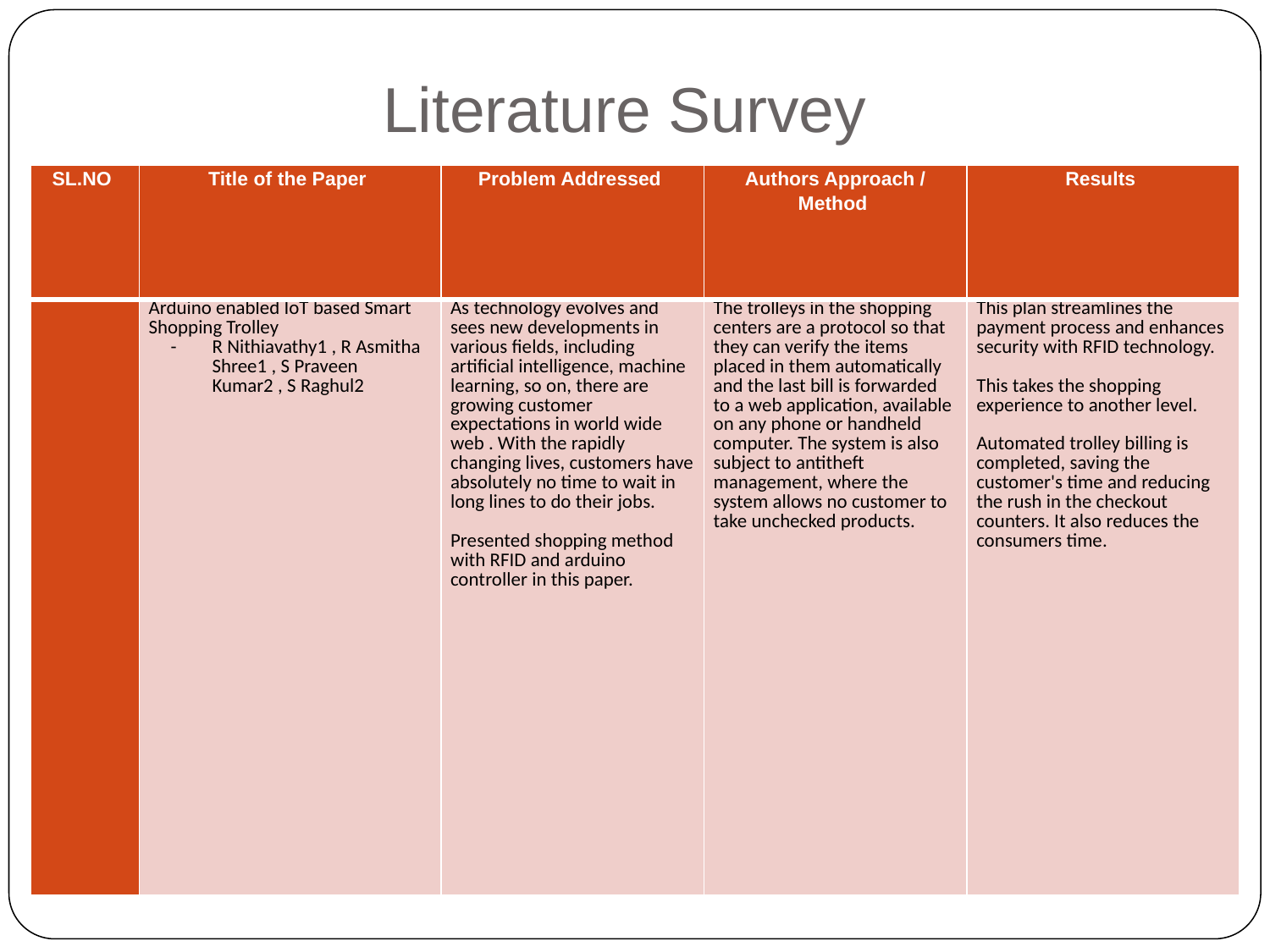

Literature Survey
| SL.NO | Title of the Paper | Problem Addressed | Authors Approach / Method | Results |
| --- | --- | --- | --- | --- |
|  | Arduino enabled IoT based Smart Shopping Trolley R Nithiavathy1 , R Asmitha Shree1 , S Praveen Kumar2 , S Raghul2 | As technology evolves and sees new developments in various fields, including artificial intelligence, machine learning, so on, there are growing customer expectations in world wide web . With the rapidly changing lives, customers have absolutely no time to wait in long lines to do their jobs. Presented shopping method with RFID and arduino controller in this paper. | The trolleys in the shopping centers are a protocol so that they can verify the items placed in them automatically and the last bill is forwarded to a web application, available on any phone or handheld computer. The system is also subject to antitheft management, where the system allows no customer to take unchecked products. | This plan streamlines the payment process and enhances security with RFID technology. This takes the shopping experience to another level. Automated trolley billing is completed, saving the customer's time and reducing the rush in the checkout counters. It also reduces the consumers time. |
6